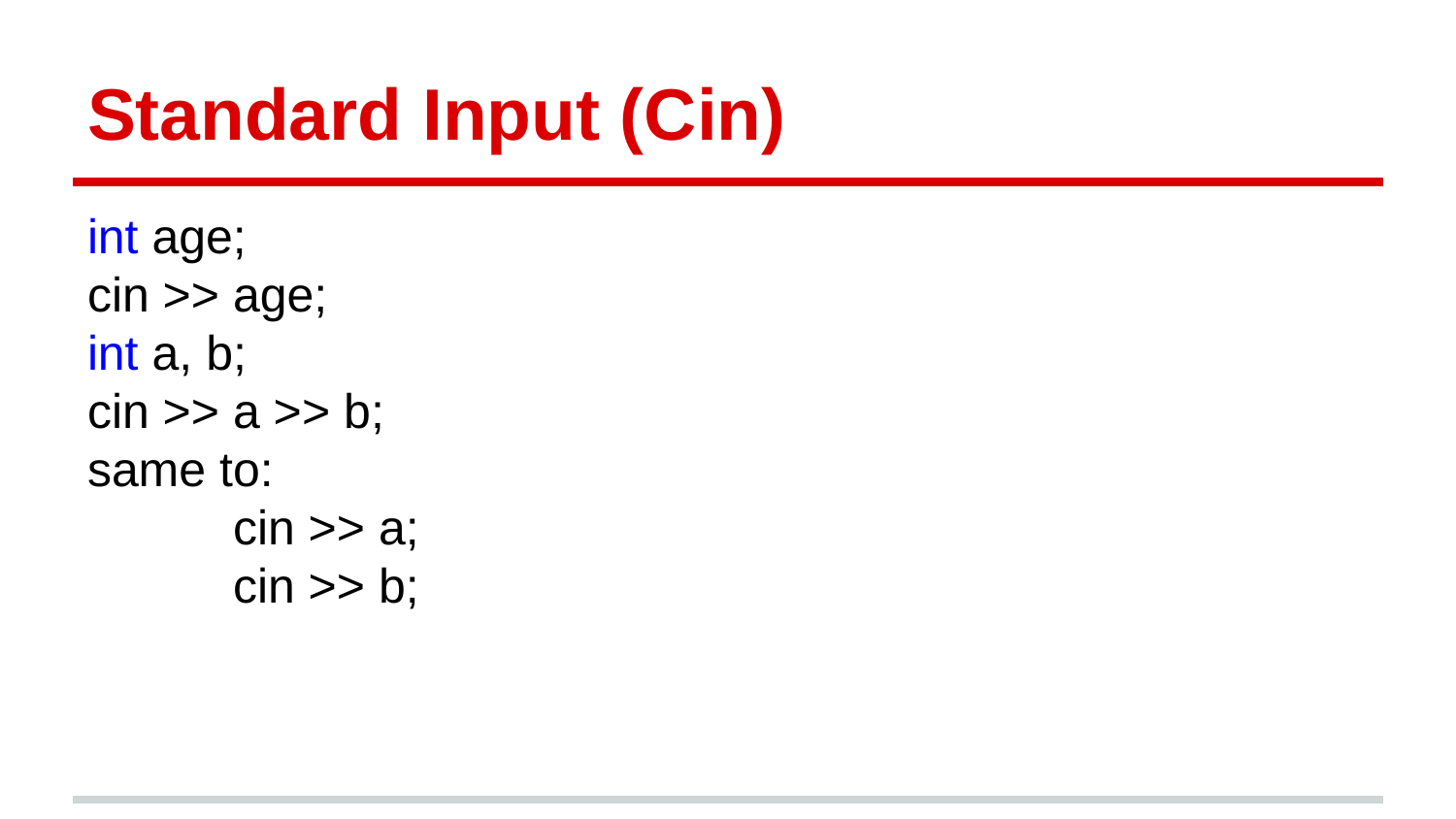

# Standard Input (Cin)
int age;
cin >> age;
int a, b;
cin >> a >> b;
same to:
	cin >> a;
	cin >> b;